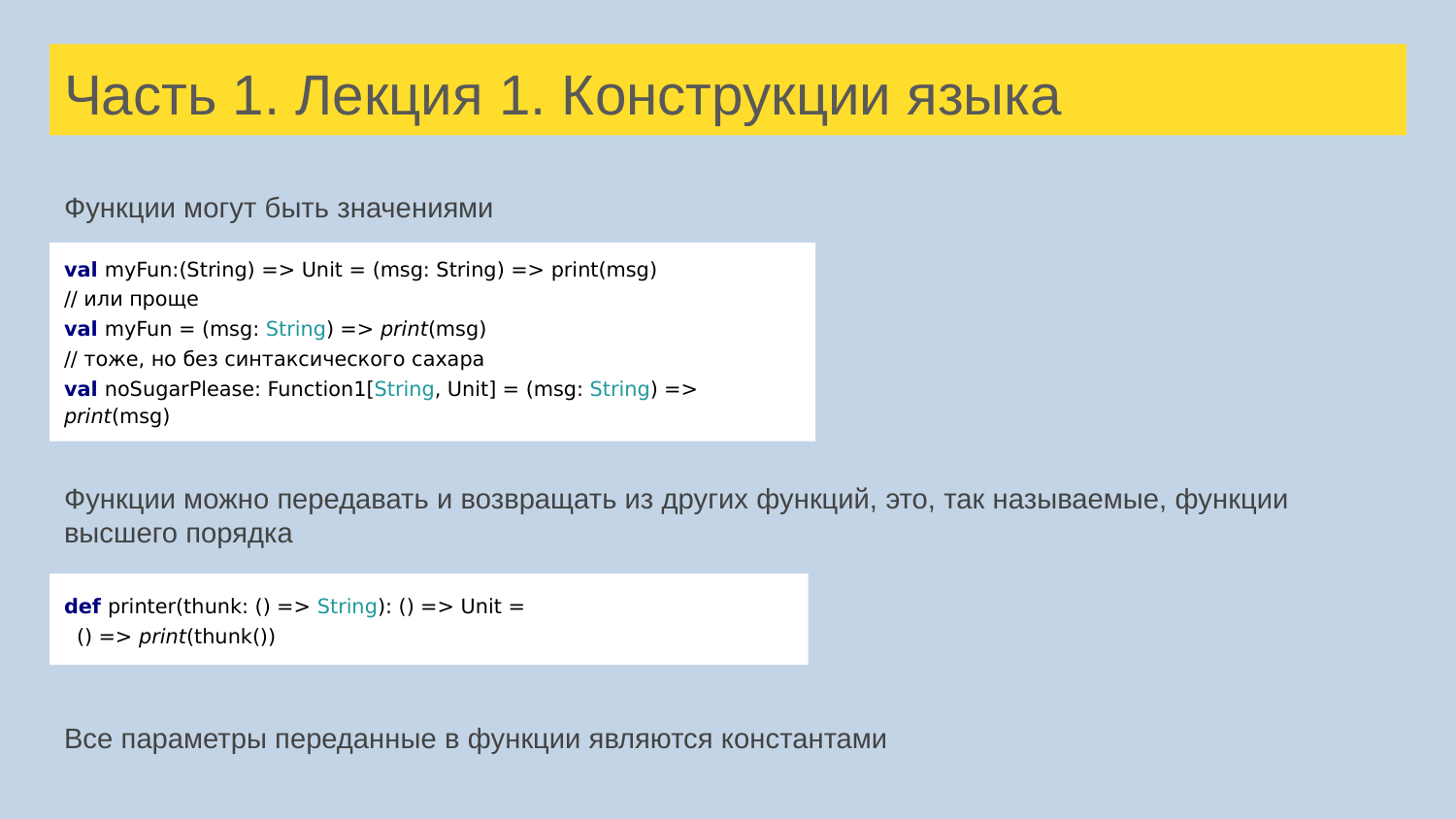

# Часть 1. Лекция 1. Конструкции языка
Функции могут быть значениями

val myFun:(String) => Unit = (msg: String) => print(msg)
// или проще
val myFun = (msg: String) => print(msg)
// тоже, но без синтаксического сахара
val noSugarPlease: Function1[String, Unit] = (msg: String) => print(msg)

Функции можно передавать и возвращать из других функций, это, так называемые, функции высшего порядка

def printer(thunk: () => String): () => Unit =
  () => print(thunk())
Все параметры переданные в функции являются константами